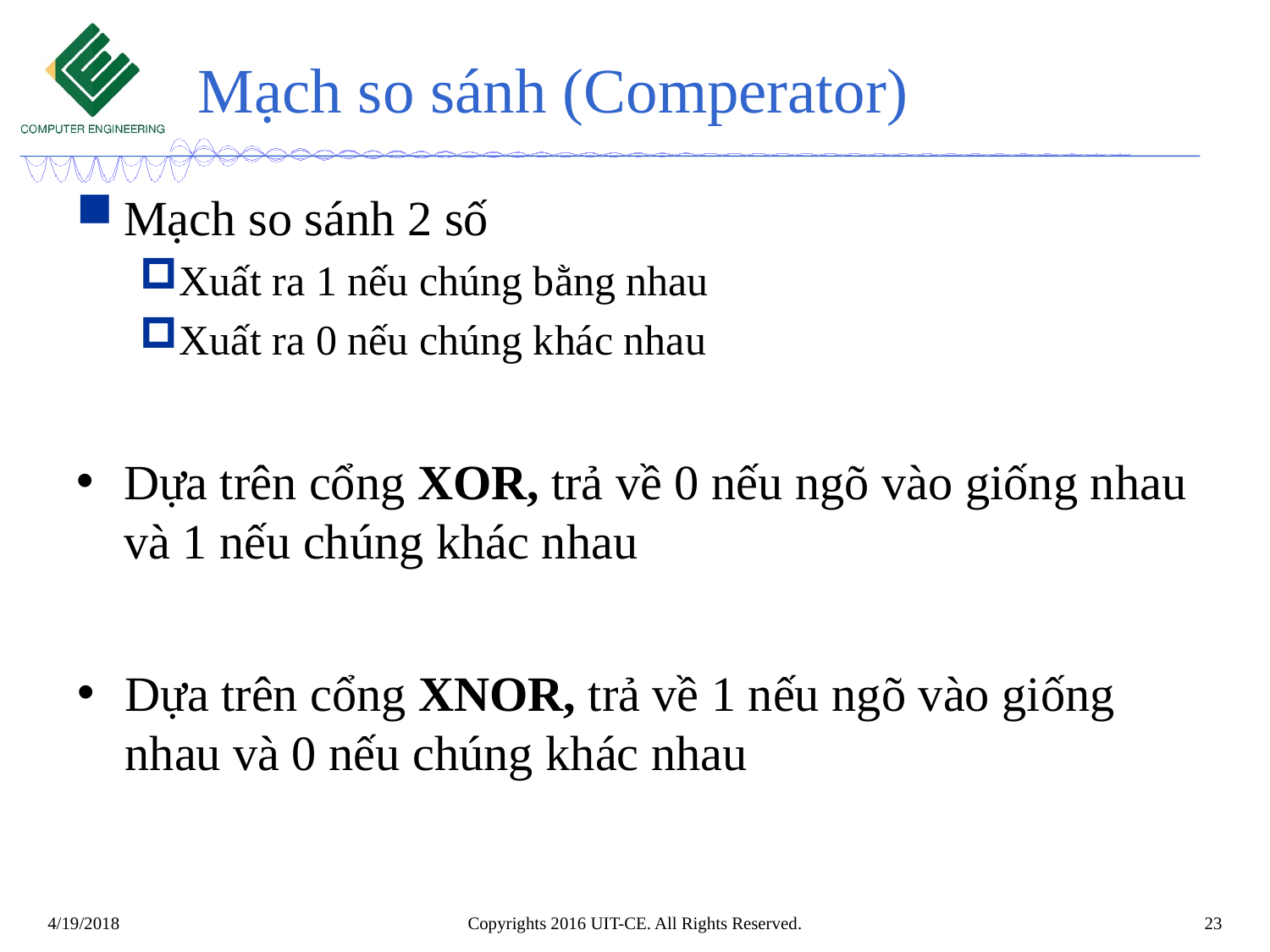

# Mạch so sánh (Comperator)
Mạch so sánh 2 số
Xuất ra 1 nếu chúng bằng nhau
Xuất ra 0 nếu chúng khác nhau
Dựa trên cổng XOR, trả về 0 nếu ngõ vào giống nhau và 1 nếu chúng khác nhau
Dựa trên cổng XNOR, trả về 1 nếu ngõ vào giống nhau và 0 nếu chúng khác nhau
Copyrights 2016 UIT-CE. All Rights Reserved.
23
4/19/2018